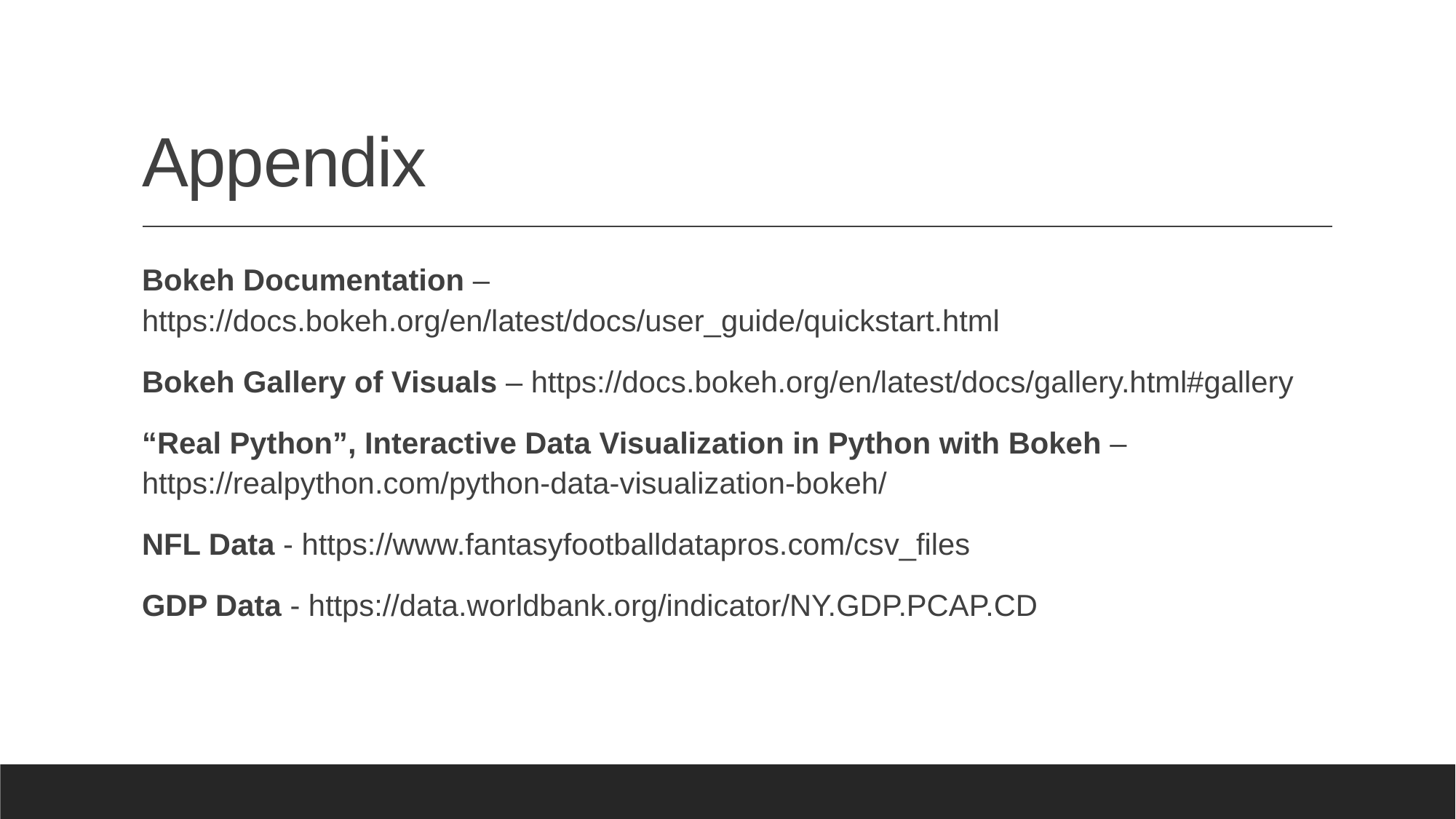

# Appendix
Bokeh Documentation – https://docs.bokeh.org/en/latest/docs/user_guide/quickstart.html
Bokeh Gallery of Visuals – https://docs.bokeh.org/en/latest/docs/gallery.html#gallery
“Real Python”, Interactive Data Visualization in Python with Bokeh – https://realpython.com/python-data-visualization-bokeh/
NFL Data - https://www.fantasyfootballdatapros.com/csv_files
GDP Data - https://data.worldbank.org/indicator/NY.GDP.PCAP.CD